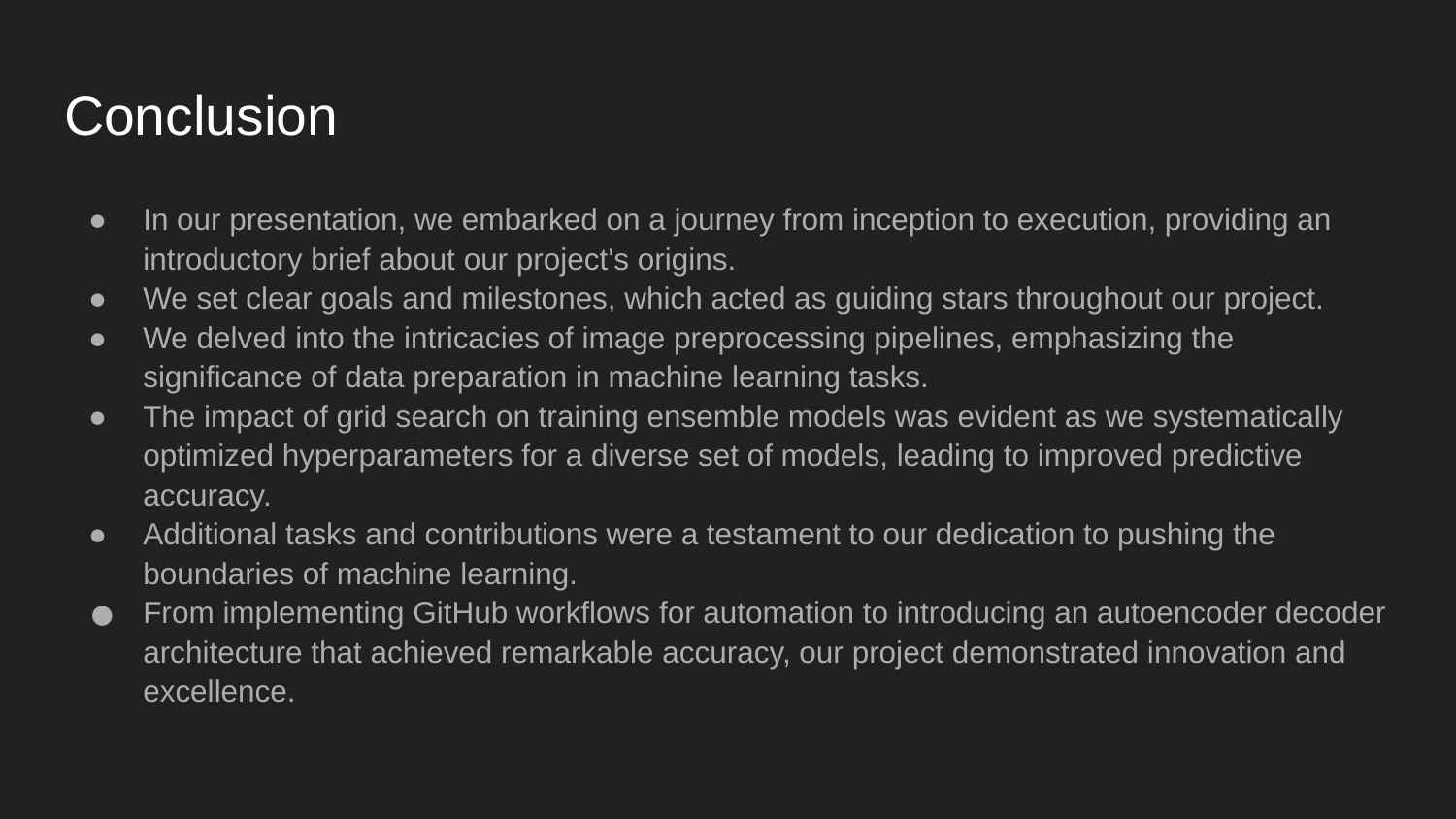

# Conclusion
In our presentation, we embarked on a journey from inception to execution, providing an introductory brief about our project's origins.
We set clear goals and milestones, which acted as guiding stars throughout our project.
We delved into the intricacies of image preprocessing pipelines, emphasizing the significance of data preparation in machine learning tasks.
The impact of grid search on training ensemble models was evident as we systematically optimized hyperparameters for a diverse set of models, leading to improved predictive accuracy.
Additional tasks and contributions were a testament to our dedication to pushing the boundaries of machine learning.
From implementing GitHub workflows for automation to introducing an autoencoder decoder architecture that achieved remarkable accuracy, our project demonstrated innovation and excellence.